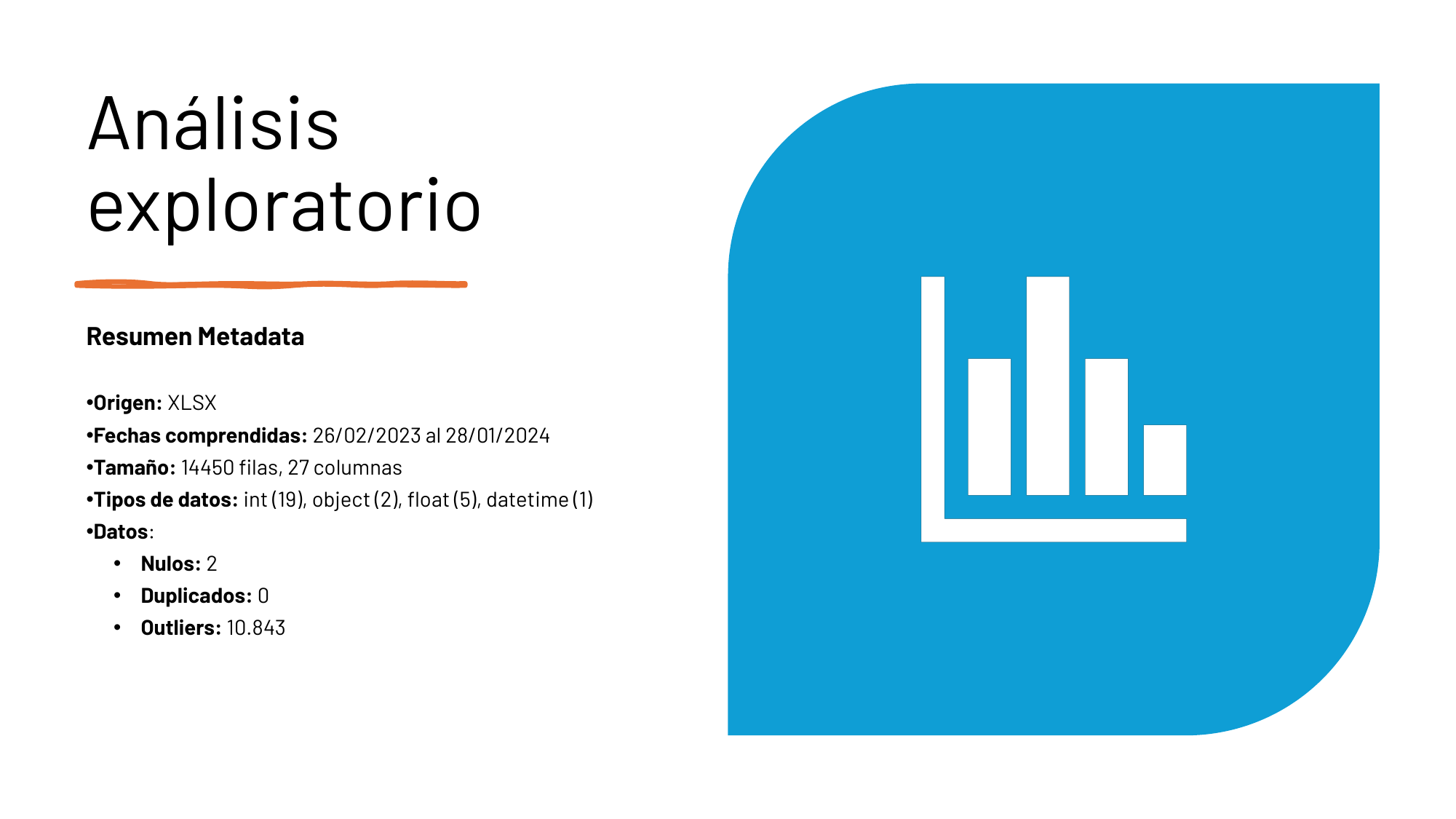

# Análisis exploratorio

Resumen Metadata

Origen: XLSX
Fechas comprendidas: 26/02/2023 al 28/01/2024
Tamaño: 14450 filas, 27 columnas
Tipos de datos: int (19), object (2), float (5), datetime (1)
Datos:
Nulos: 2
Duplicados: 0
Outliers: 10.843